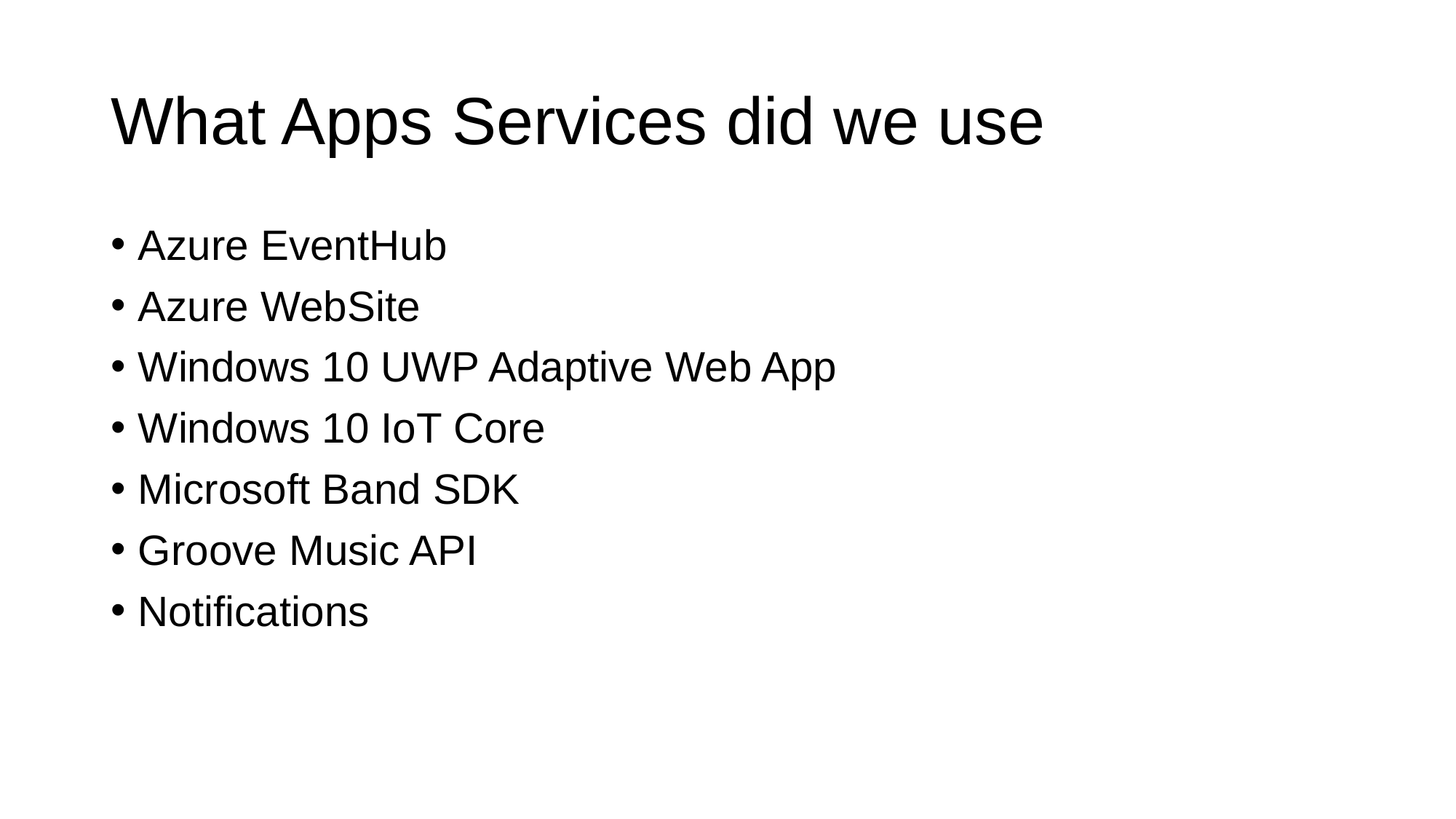

# What Apps Services did we use
Azure EventHub
Azure WebSite
Windows 10 UWP Adaptive Web App
Windows 10 IoT Core
Microsoft Band SDK
Groove Music API
Notifications